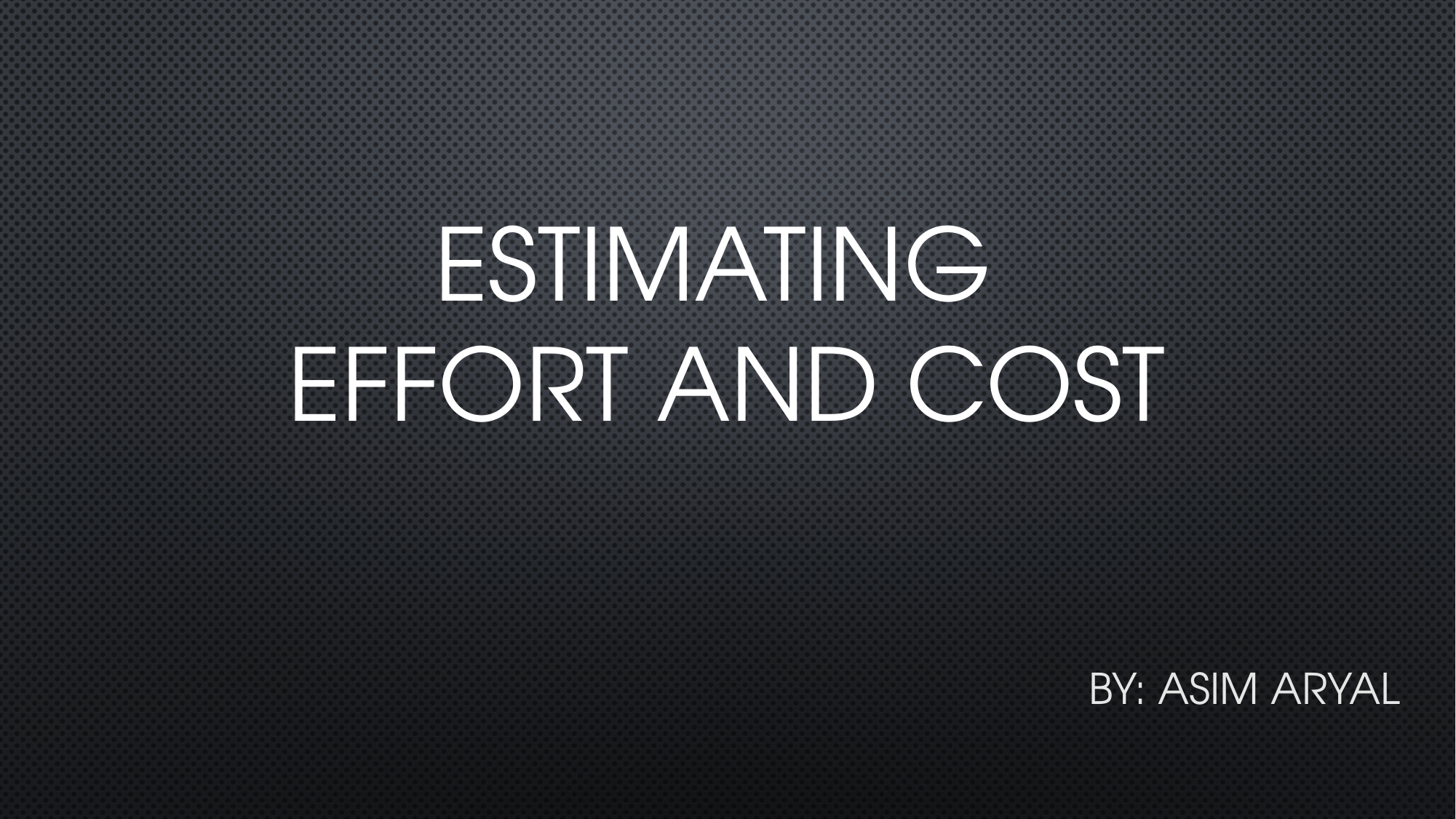

# Estimating EFFORT and COST
By: Asim Aryal